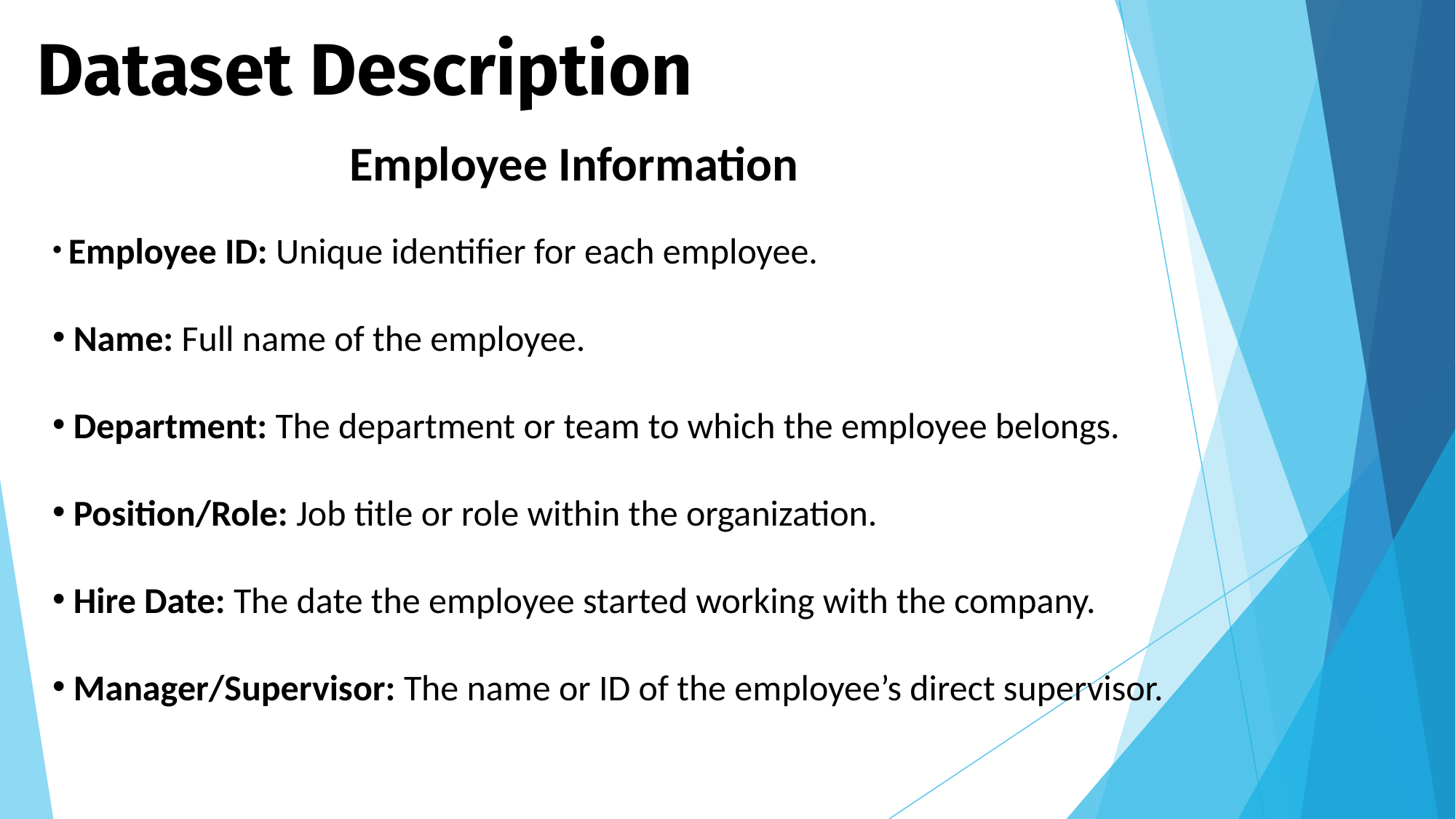

# Dataset Description
Employee Information

 Employee ID: Unique identifier for each employee.

 Name: Full name of the employee.

 Department: The department or team to which the employee belongs.

 Position/Role: Job title or role within the organization.

 Hire Date: The date the employee started working with the company.

 Manager/Supervisor: The name or ID of the employee’s direct supervisor.